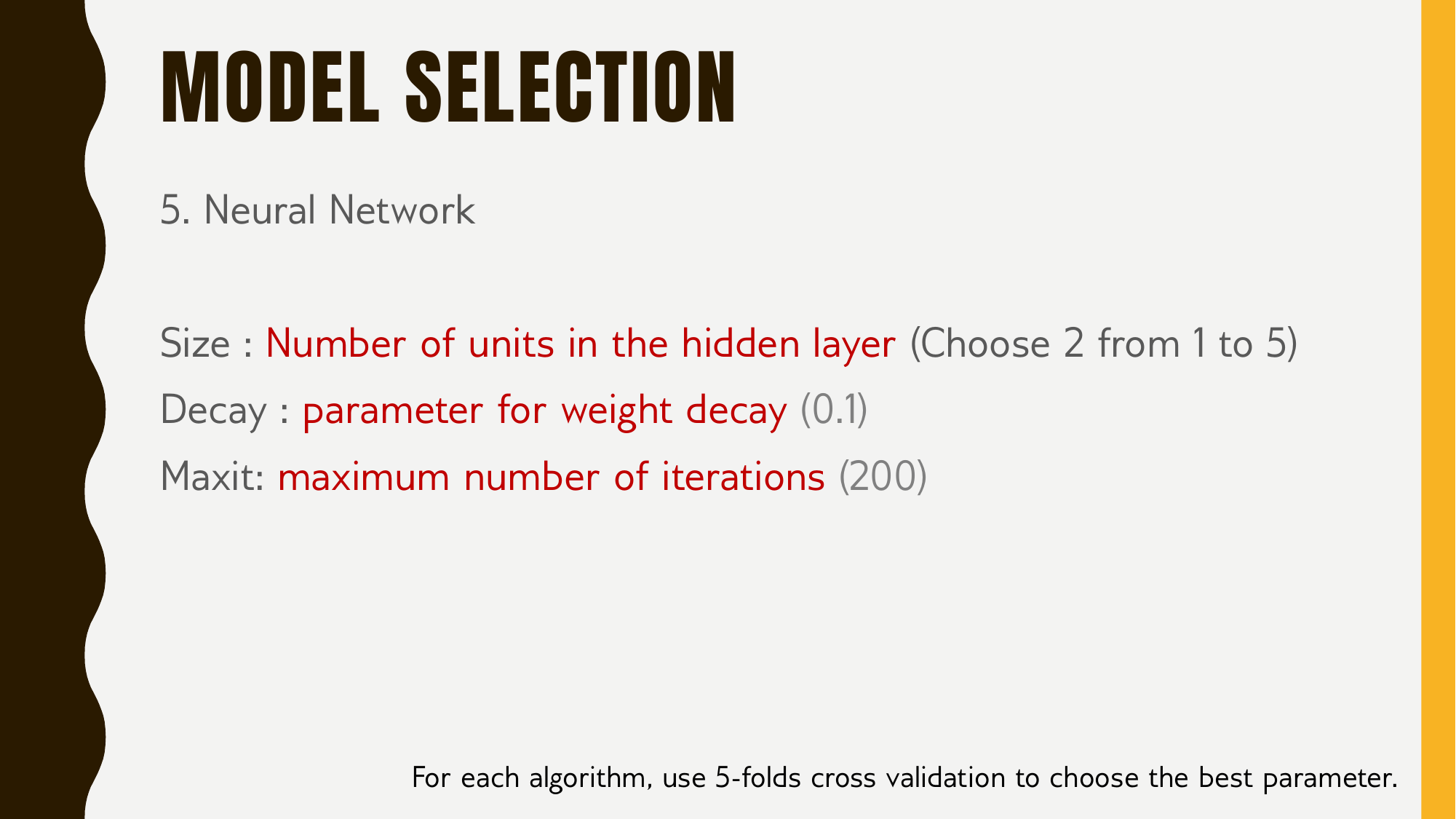

# Model Selection
5. Neural Network

Size : Number of units in the hidden layer (Choose 2 from 1 to 5)
Decay : parameter for weight decay (0.1)
Maxit: maximum number of iterations (200)

For each algorithm, use 5-folds cross validation to choose the best parameter.